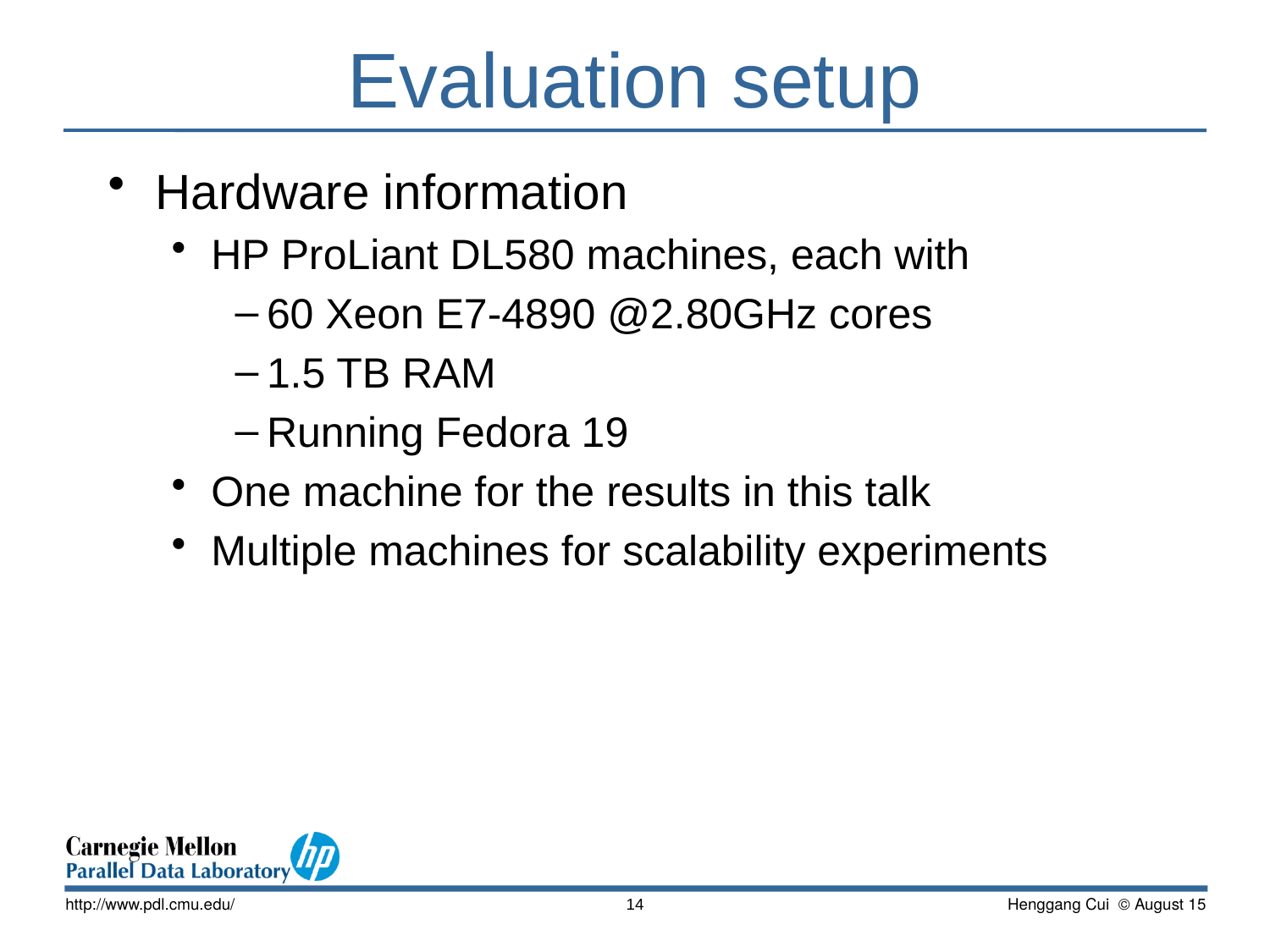

# Evaluation setup
Hardware information
HP ProLiant DL580 machines, each with
60 Xeon E7-4890 @2.80GHz cores
1.5 TB RAM
Running Fedora 19
One machine for the results in this talk
Multiple machines for scalability experiments

http://www.pdl.cmu.edu/
14
   Henggang Cui  © August 15